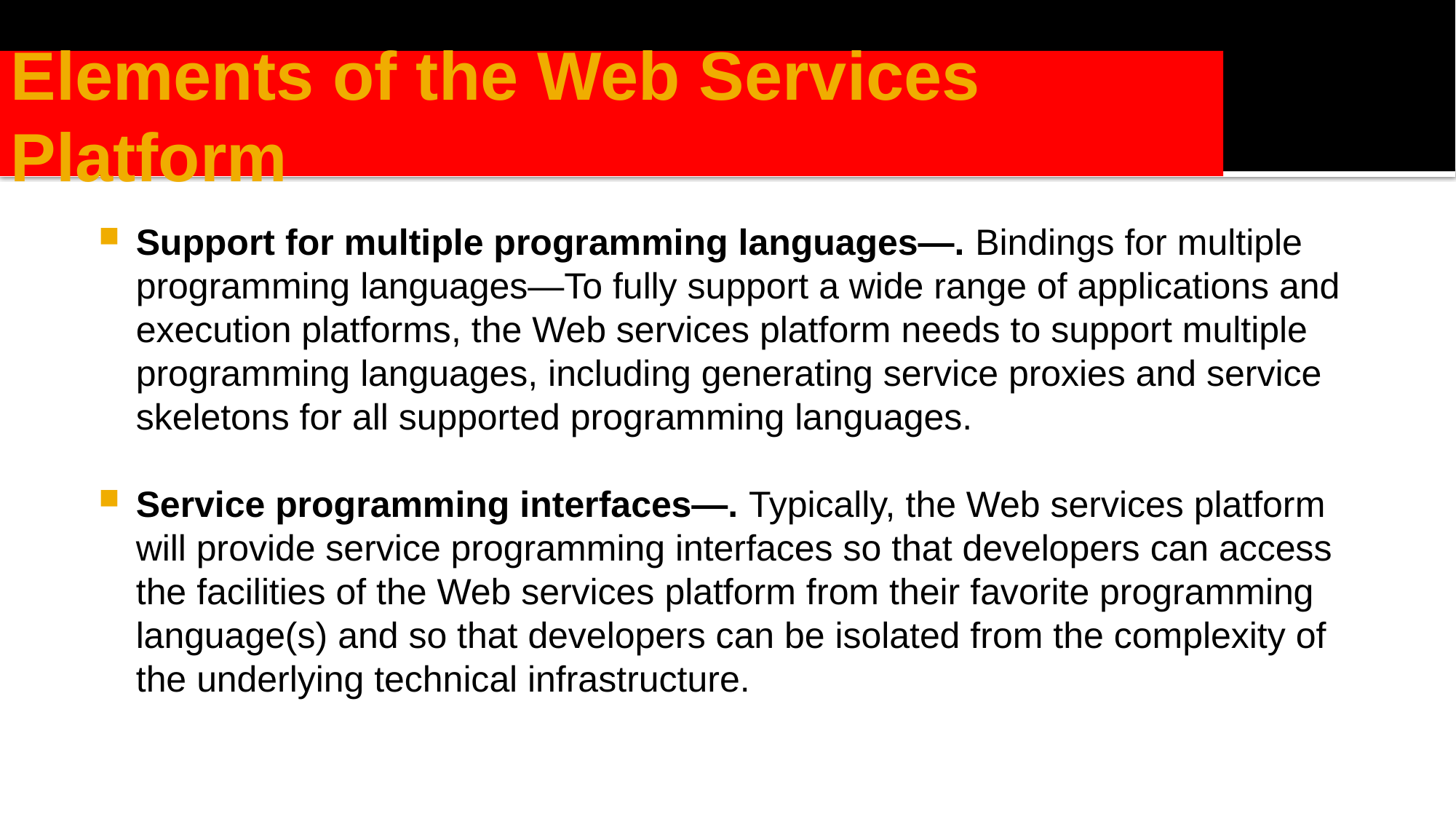

Elements of the Web Services Platform

Support for multiple programming languages—. Bindings for multiple programming languages—To fully support a wide range of applications and execution platforms, the Web services platform needs to support multiple programming languages, including generating service proxies and service skeletons for all supported programming languages.

Service programming interfaces—. Typically, the Web services platform will provide service programming interfaces so that developers can access the facilities of the Web services platform from their favorite programming language(s) and so that developers can be isolated from the complexity of the underlying technical infrastructure.